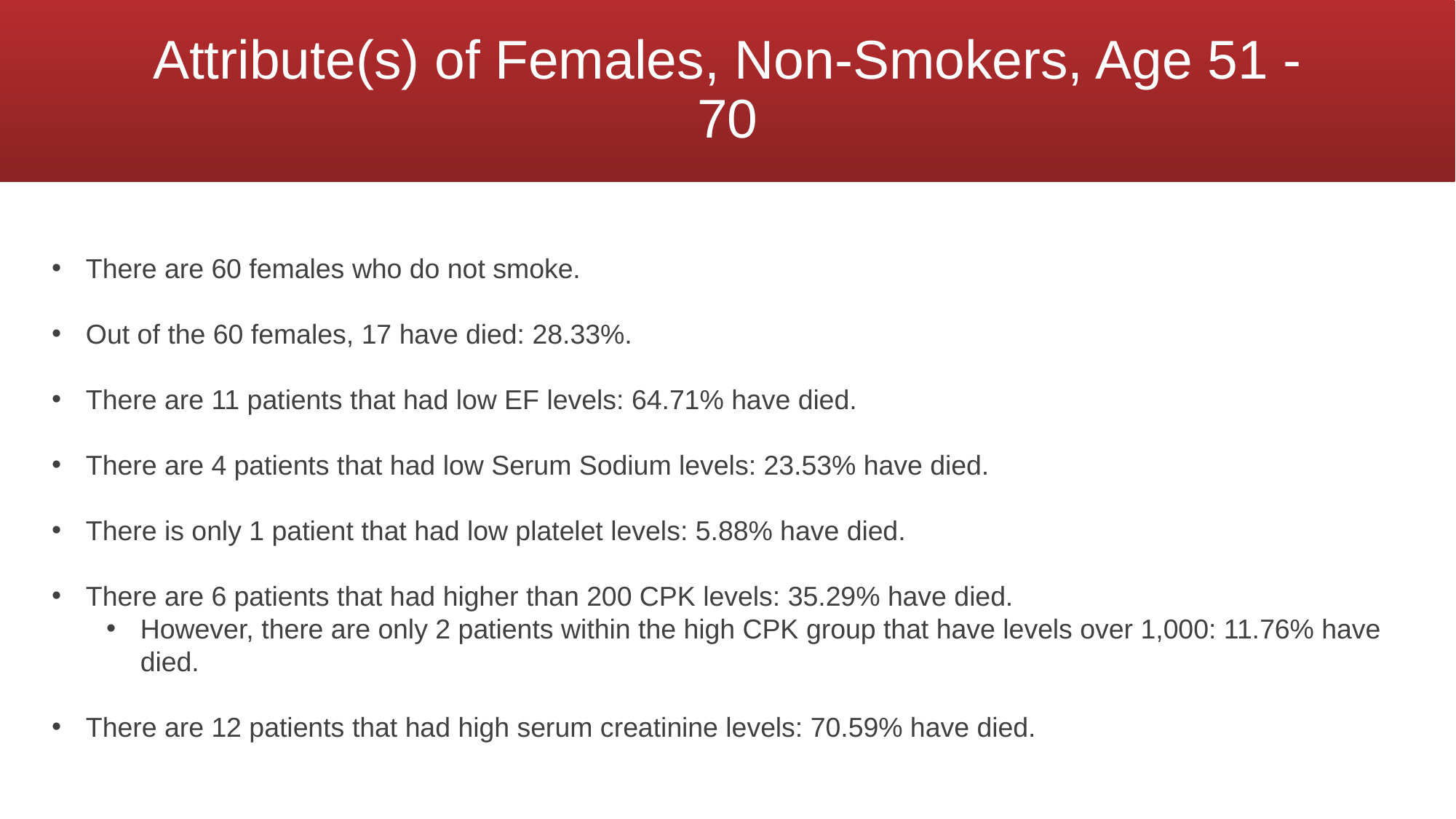

# Attribute(s) of Females, Non-Smokers, Age 51 - 70
There are 60 females who do not smoke.

Out of the 60 females, 17 have died: 28.33%.

There are 11 patients that had low EF levels: 64.71% have died.

There are 4 patients that had low Serum Sodium levels: 23.53% have died.

There is only 1 patient that had low platelet levels: 5.88% have died.

There are 6 patients that had higher than 200 CPK levels: 35.29% have died.
However, there are only 2 patients within the high CPK group that have levels over 1,000: 11.76% have died.

There are 12 patients that had high serum creatinine levels: 70.59% have died.